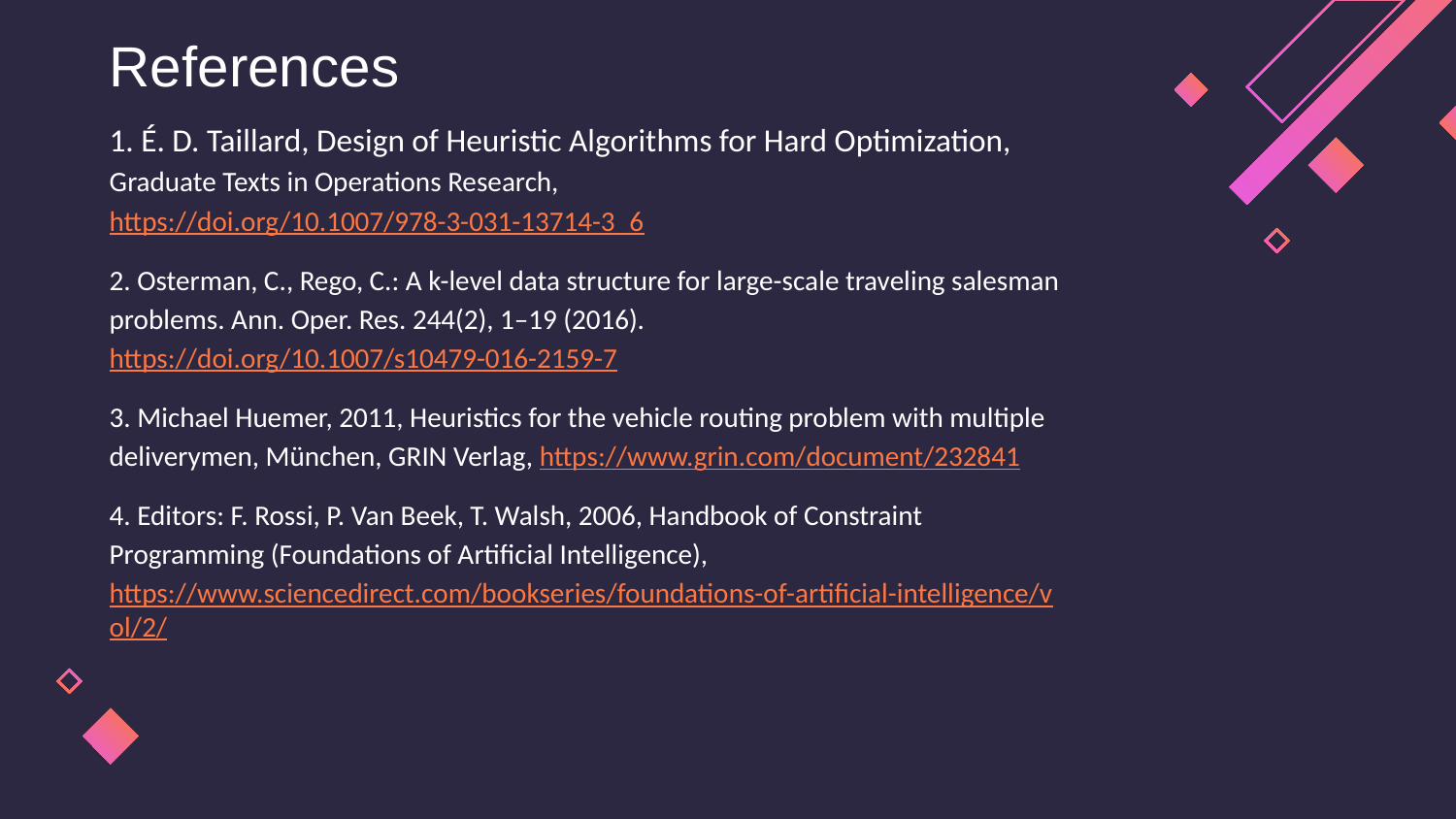

References
1. É. D. Taillard, Design of Heuristic Algorithms for Hard Optimization, Graduate Texts in Operations Research, https://doi.org/10.1007/978-3-031-13714-3_6
2. Osterman, C., Rego, C.: A k-level data structure for large-scale traveling salesman problems. Ann. Oper. Res. 244(2), 1–19 (2016). https://doi.org/10.1007/s10479-016-2159-7
3. Michael Huemer, 2011, Heuristics for the vehicle routing problem with multiple deliverymen, München, GRIN Verlag, https://www.grin.com/document/232841
4. Editors: F. Rossi, P. Van Beek, T. Walsh, 2006, Handbook of Constraint Programming (Foundations of Artificial Intelligence), https://www.sciencedirect.com/bookseries/foundations-of-artificial-intelligence/vol/2/